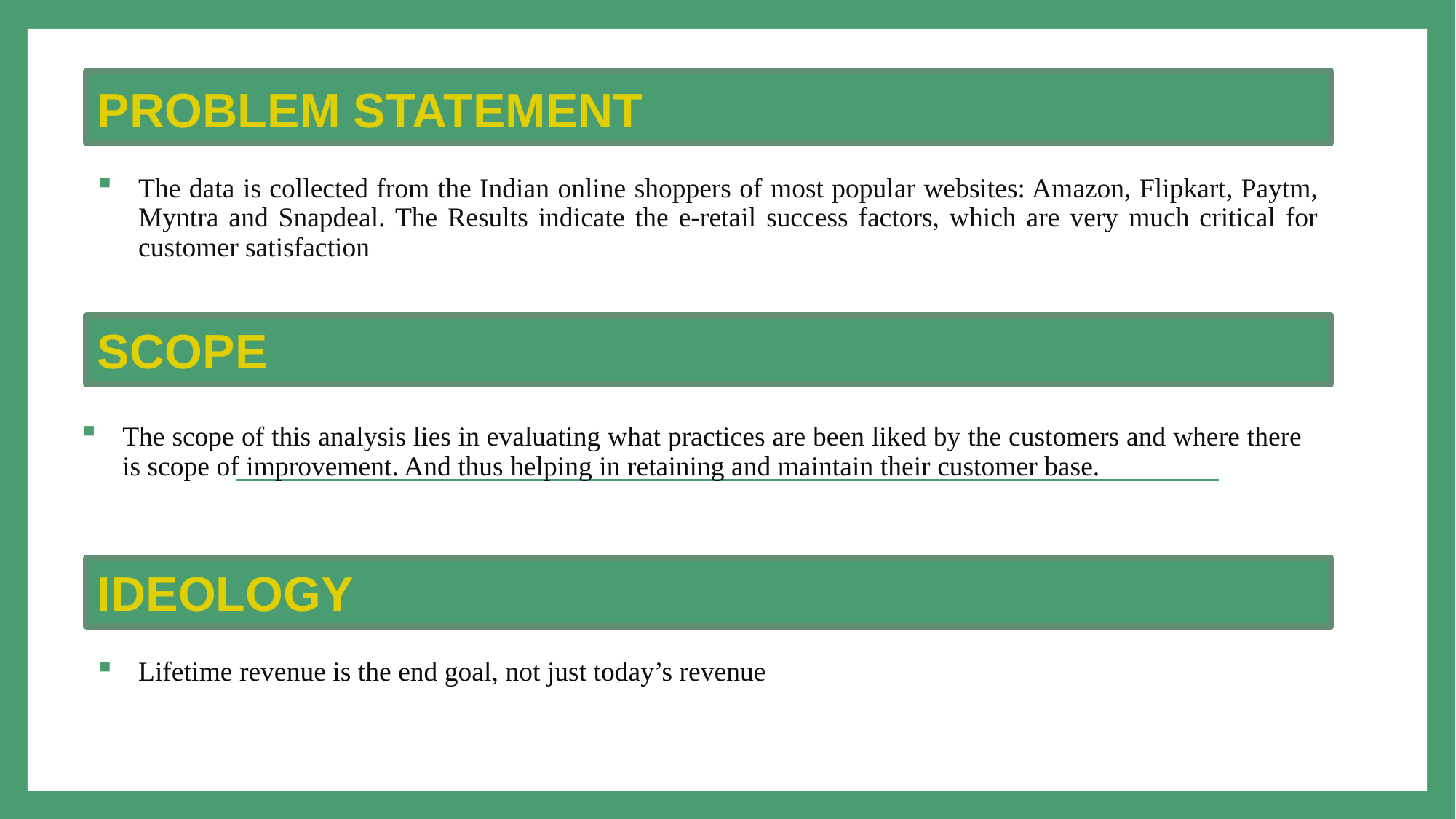

# Problem Statement
The data is collected from the Indian online shoppers of most popular websites: Amazon, Flipkart, Paytm, Myntra and Snapdeal. The Results indicate the e-retail success factors, which are very much critical for customer satisfaction
Scope
The scope of this analysis lies in evaluating what practices are been liked by the customers and where there is scope of improvement. And thus helping in retaining and maintain their customer base.

Ideology
Lifetime revenue is the end goal, not just today’s revenue